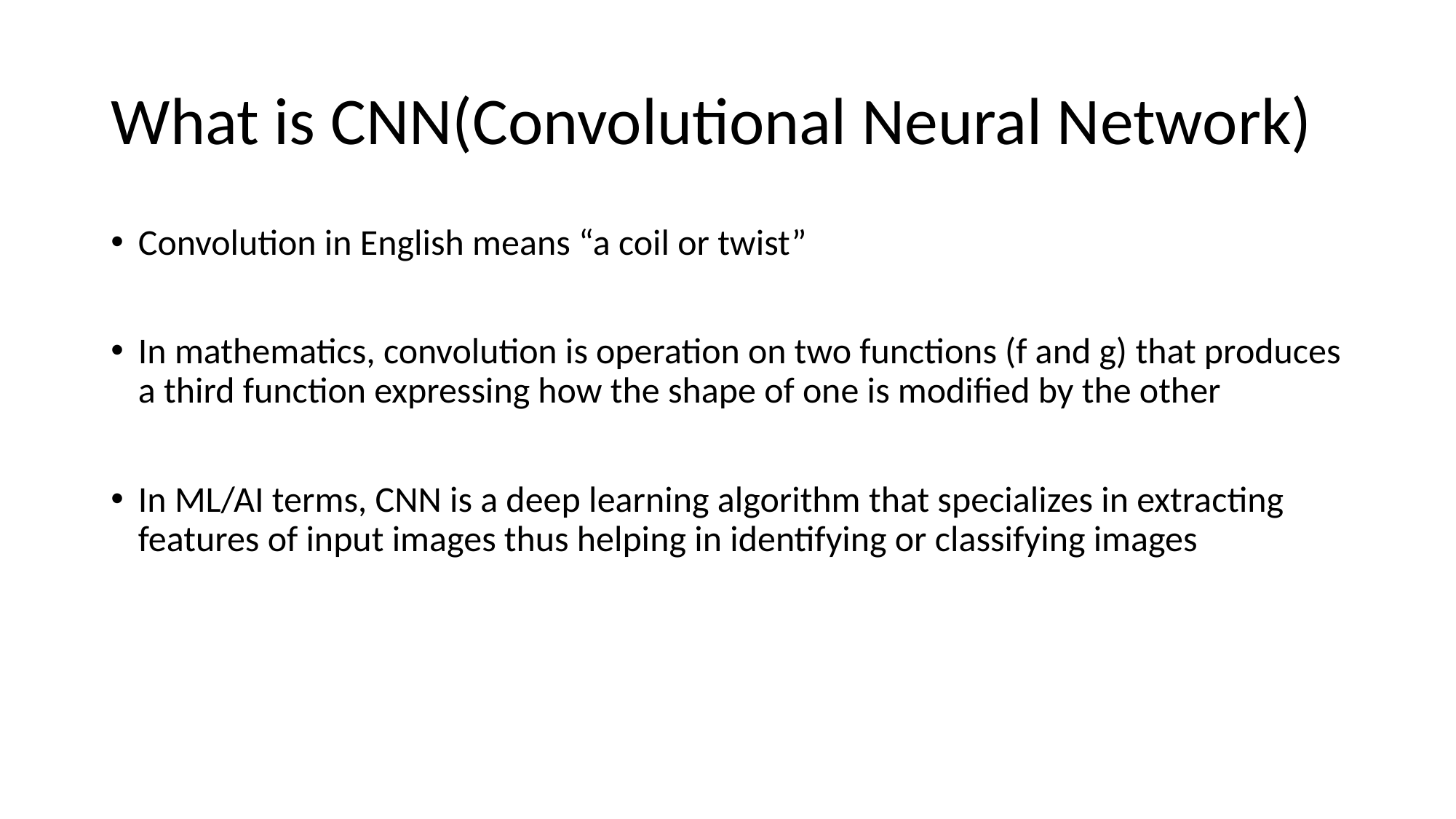

# What is CNN(Convolutional Neural Network)
Convolution in English means “a coil or twist”

In mathematics, convolution is operation on two functions (f and g) that produces a third function expressing how the shape of one is modified by the other

In ML/AI terms, CNN is a deep learning algorithm that specializes in extracting features of input images thus helping in identifying or classifying images